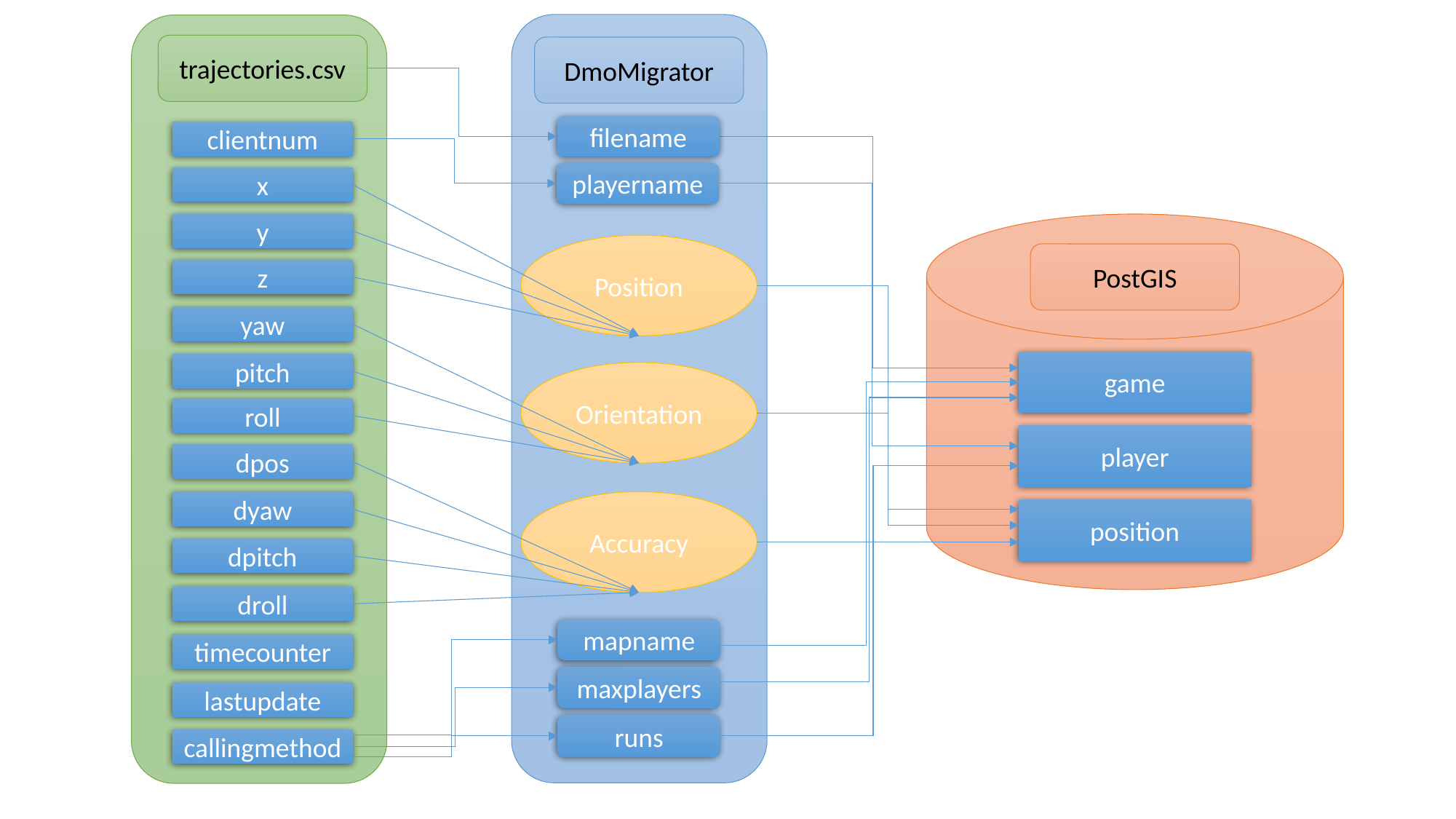

trajectories.csv
DmoMigrator
filename
clientnum
playername
x
y

Position
PostGIS
z
yaw
game
pitch
Orientation
roll
player
dpos
Accuracy
dyaw
position
dpitch
droll
mapname
timecounter
maxplayers
lastupdate
runs
callingmethod